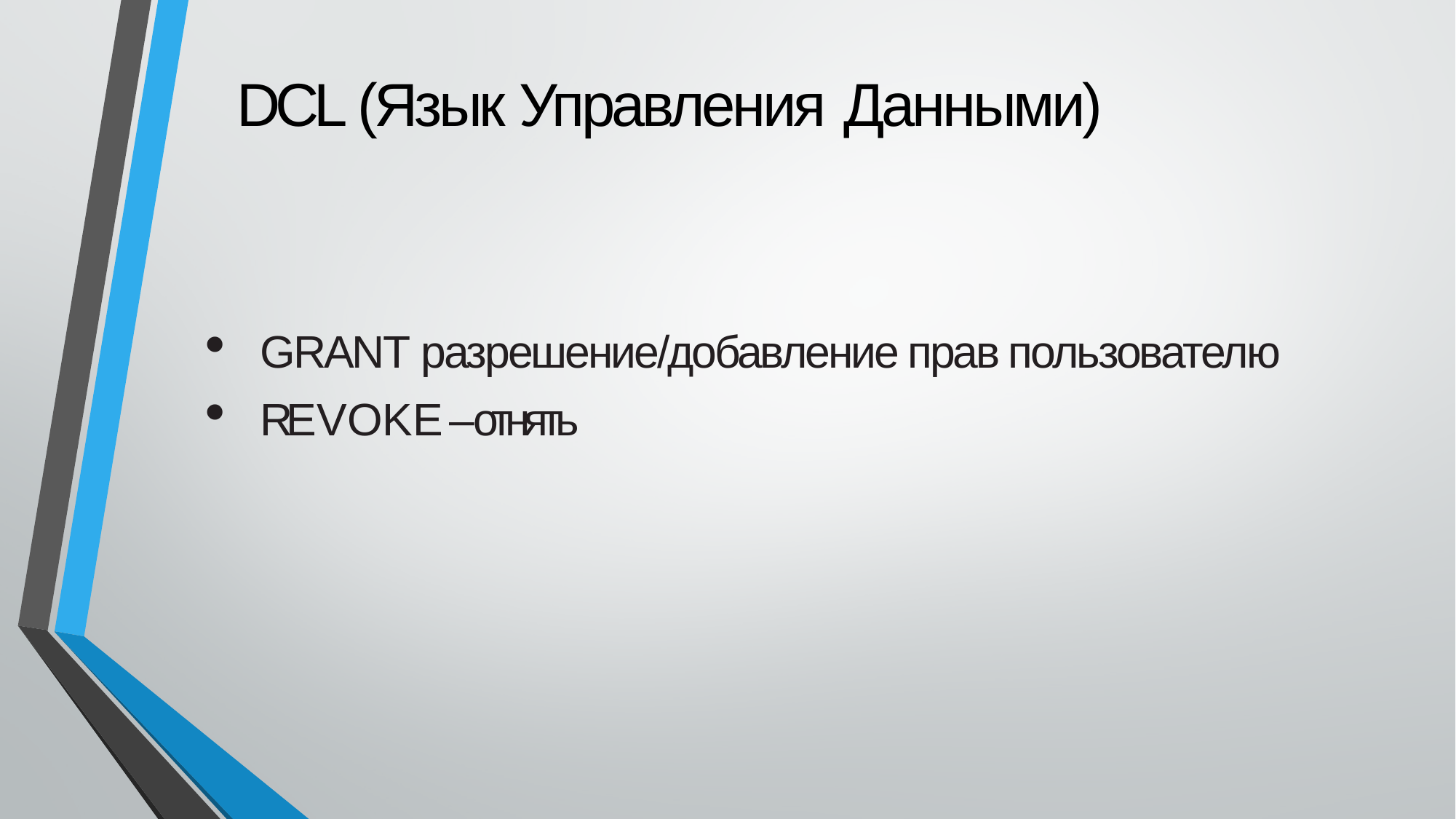

# DCL (Язык Управления Данными)
GRANT разрешение/добавление прав пользователю
REVOKE – отнять